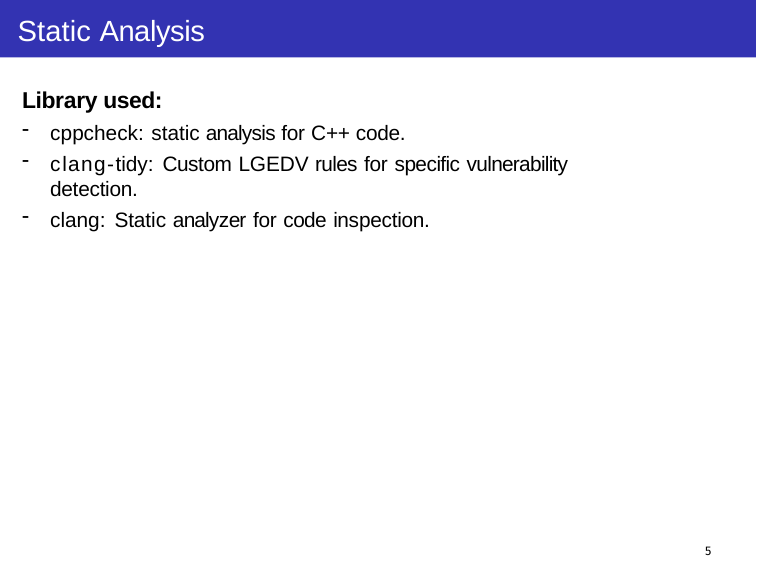

# Static Analysis
Library used:
cppcheck: static analysis for C++ code.
clang-tidy: Custom LGEDV rules for specific vulnerability detection.
clang: Static analyzer for code inspection.

5